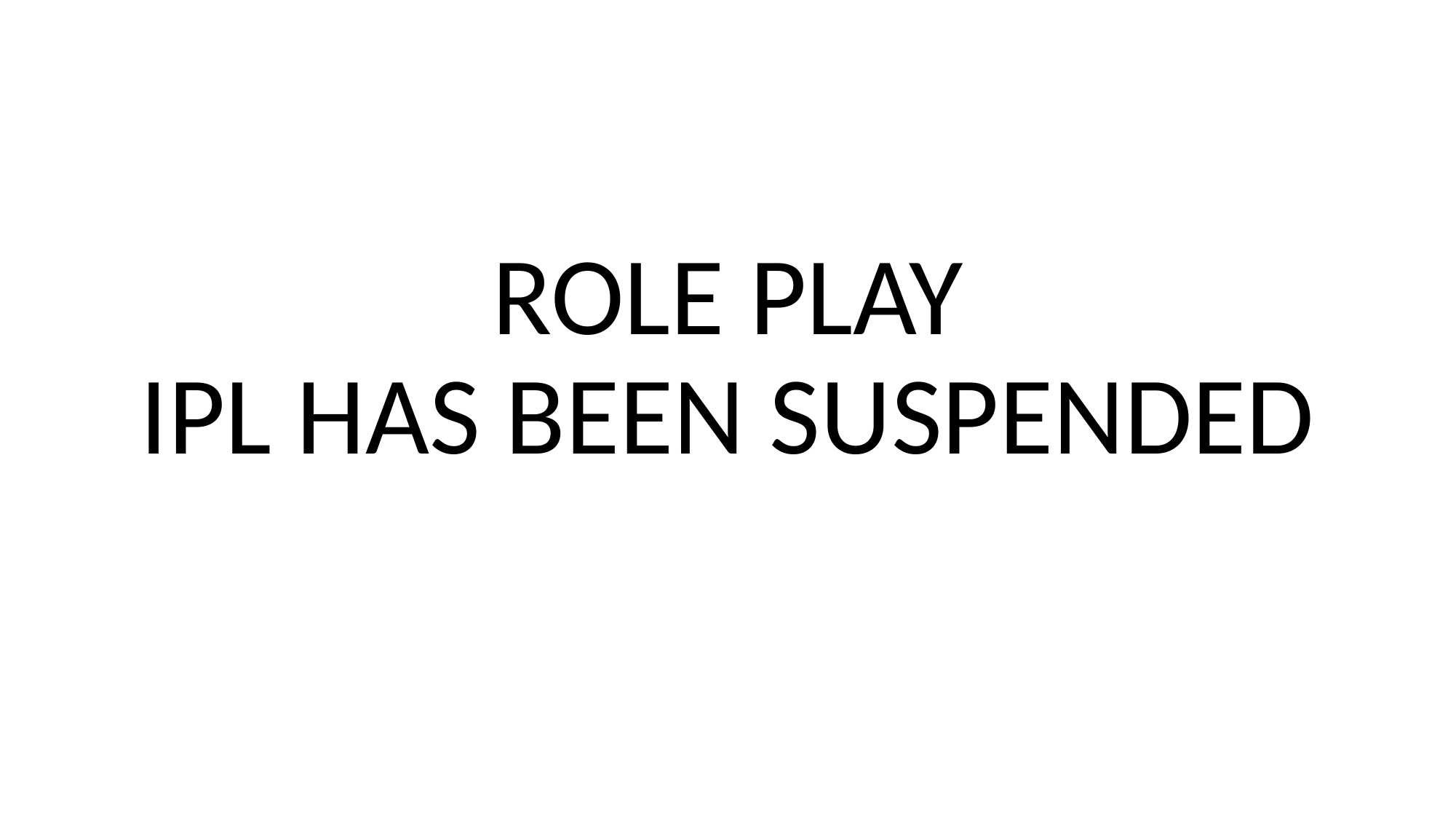

# ROLE PLAY IPL HAS BEEN SUSPENDED